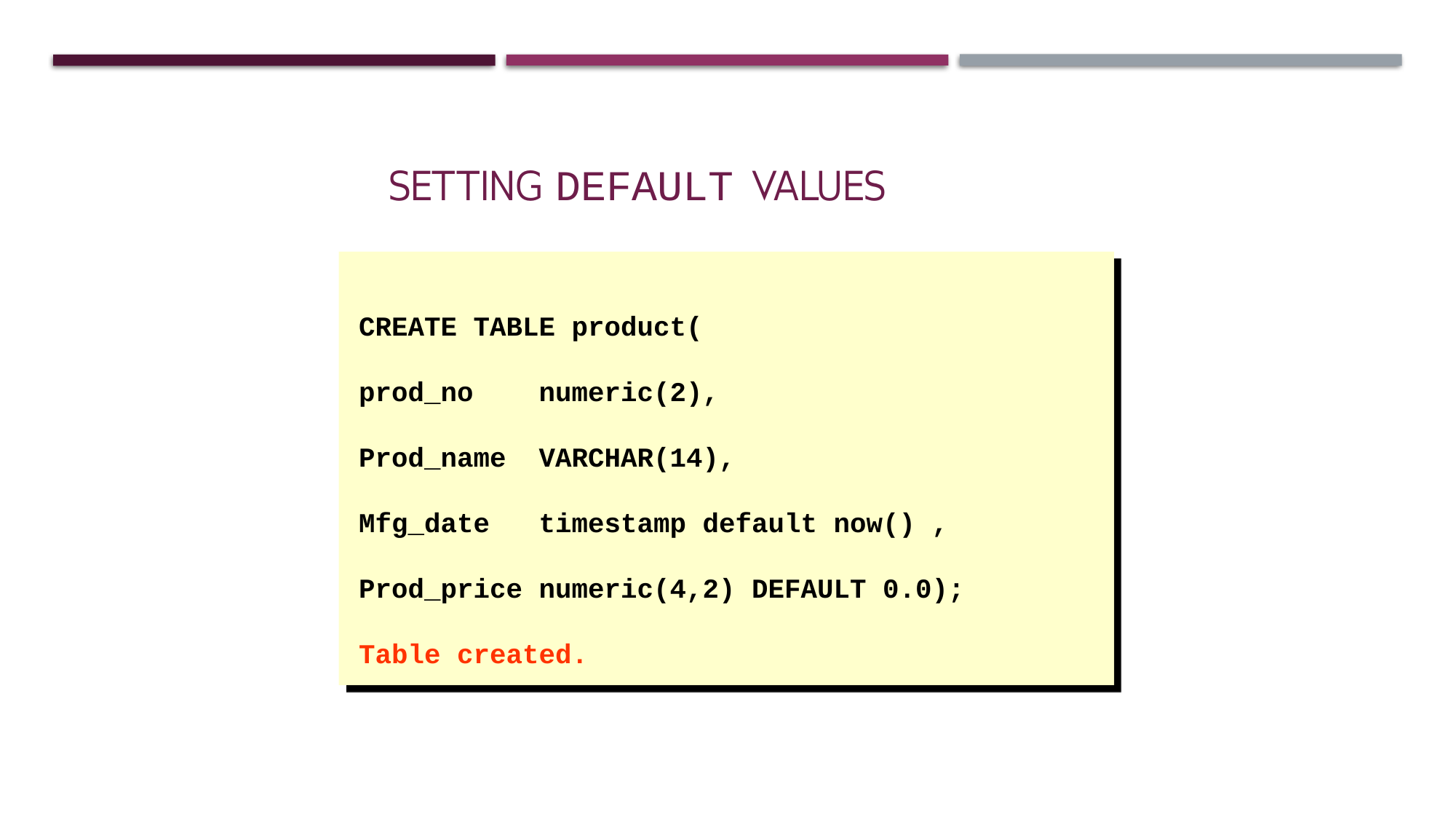

Setting DEFAULT Values

CREATE TABLE product(
prod_no    numeric(2),
Prod_name  VARCHAR(14),
Mfg_date   timestamp default now() ,
Prod_price numeric(4,2) DEFAULT 0.0);
Table created.